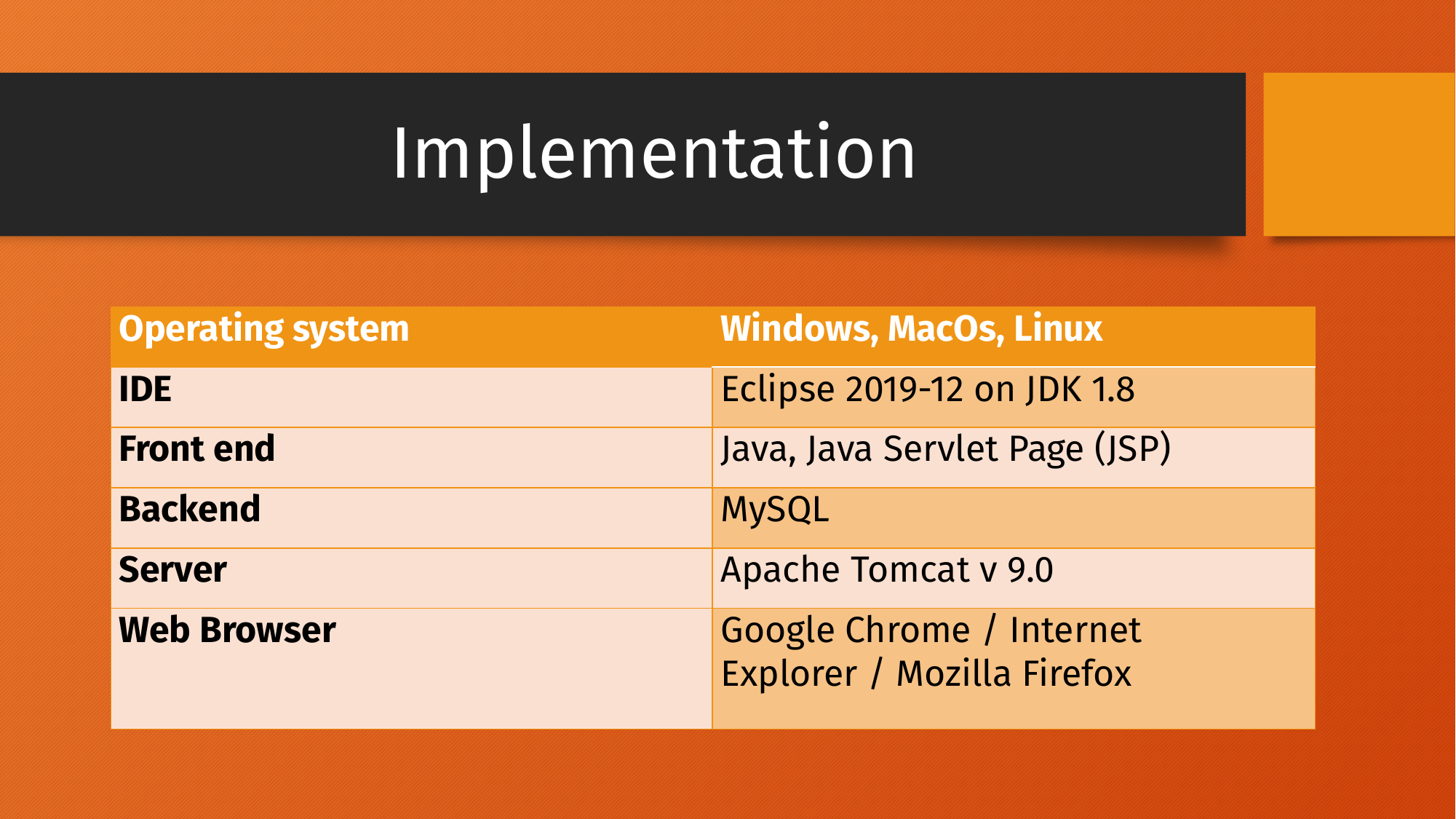

# Implementation
| Operating system | Windows, MacOs, Linux |
| --- | --- |
| IDE | Eclipse 2019-12 on JDK 1.8 |
| Front end | Java, Java Servlet Page (JSP) |
| Backend | MySQL |
| Server | Apache Tomcat v 9.0 |
| Web Browser | Google Chrome / Internet Explorer / Mozilla Firefox |